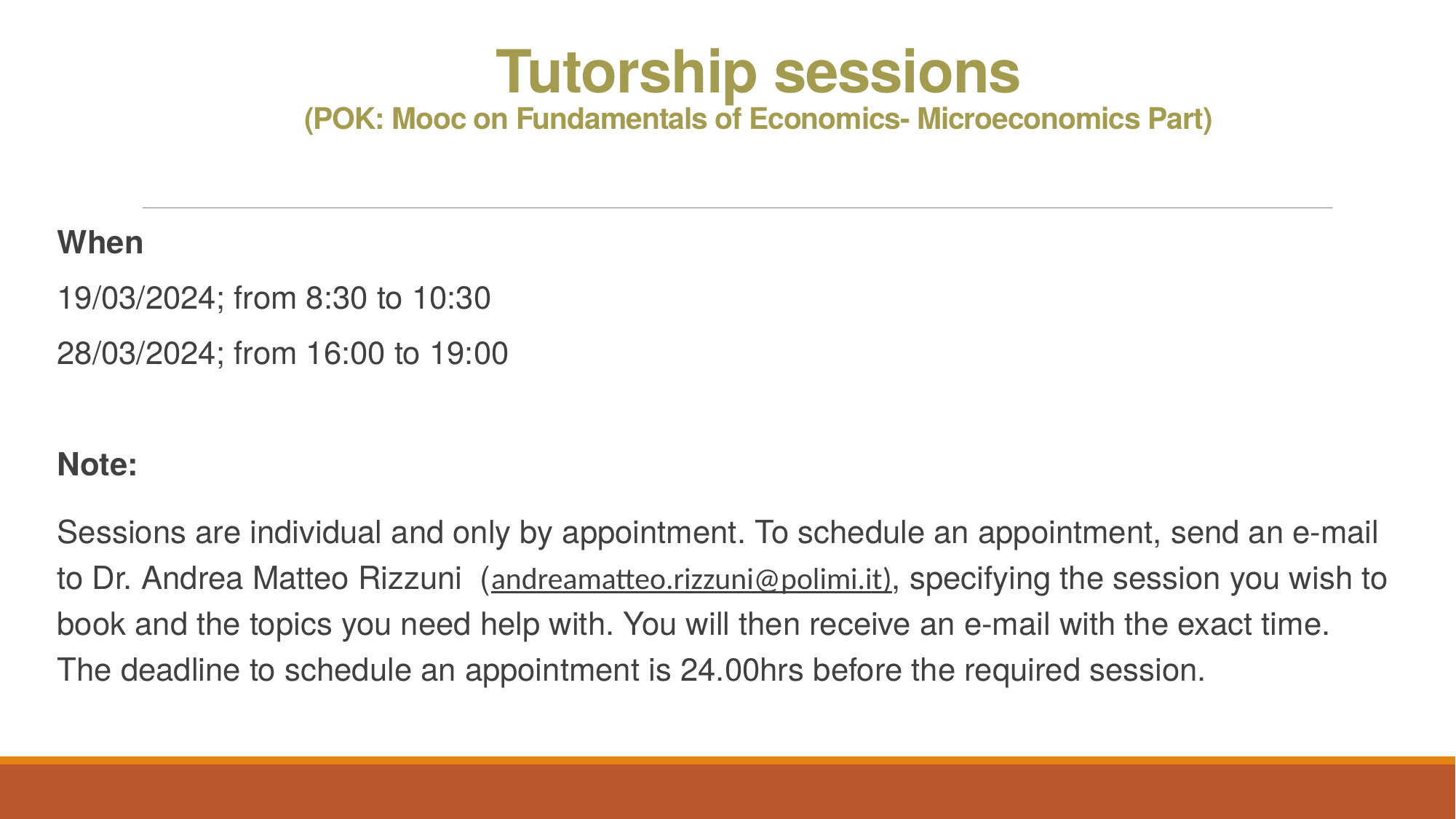

# Tutorship sessions (POK: Mooc on Fundamentals of Economics- Microeconomics Part)
When
19/03/2024; from 8:30 to 10:30
28/03/2024; from 16:00 to 19:00

Note:
Sessions are individual and only by appointment. To schedule an appointment, send an e-mail to Dr. Andrea Matteo Rizzuni  (andreamatteo.rizzuni@polimi.it), specifying the session you wish to book and the topics you need help with. You will then receive an e-mail with the exact time. The deadline to schedule an appointment is 24.00hrs before the required session.